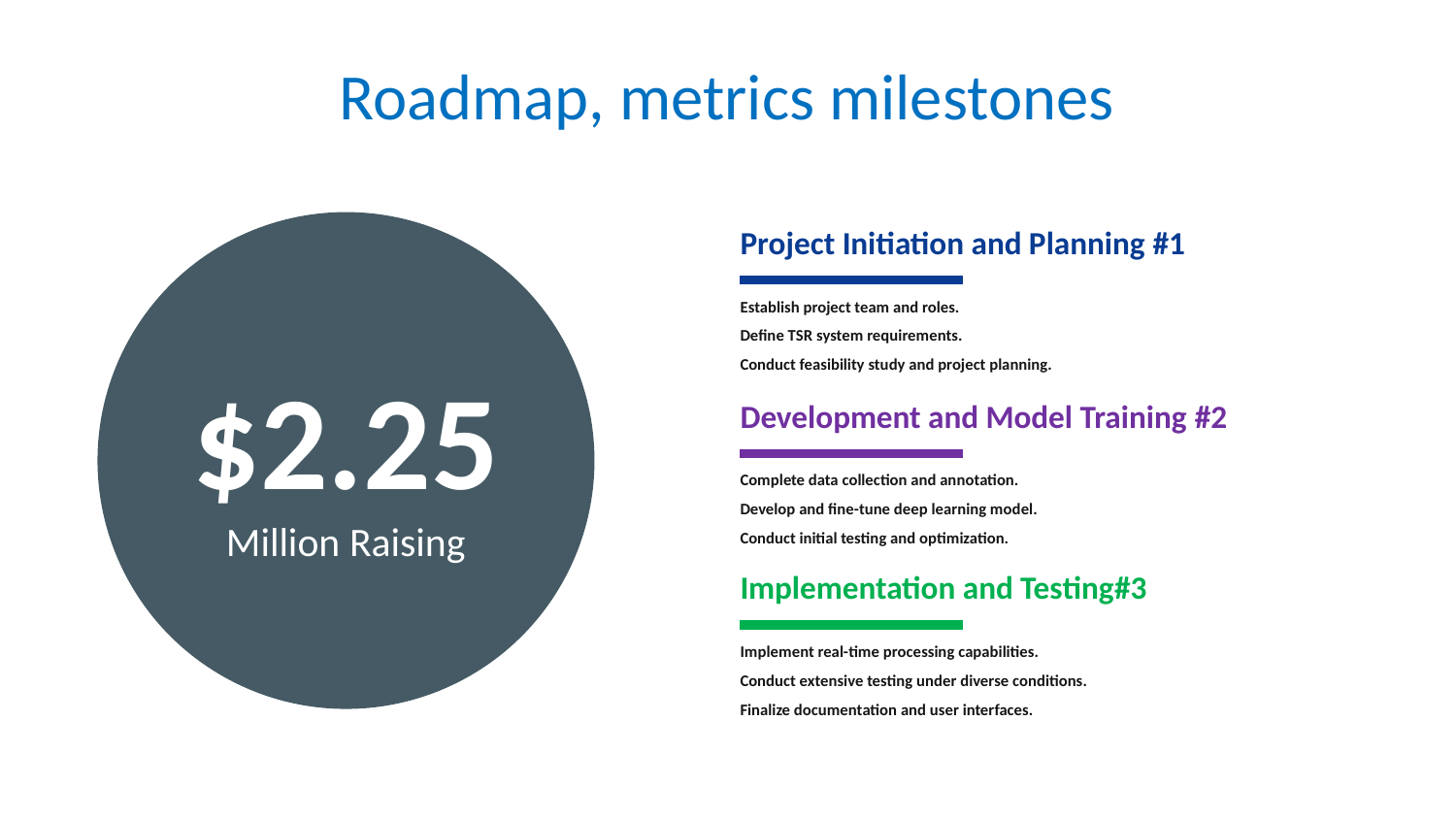

# Roadmap, metrics milestones
$2.25
Million Raising
Project Initiation and Planning #1
Establish project team and roles.
Define TSR system requirements.
Conduct feasibility study and project planning.
Development and Model Training #2
Complete data collection and annotation.
Develop and fine-tune deep learning model.
Conduct initial testing and optimization.
Implementation and Testing#3
Implement real-time processing capabilities.
Conduct extensive testing under diverse conditions.
Finalize documentation and user interfaces.